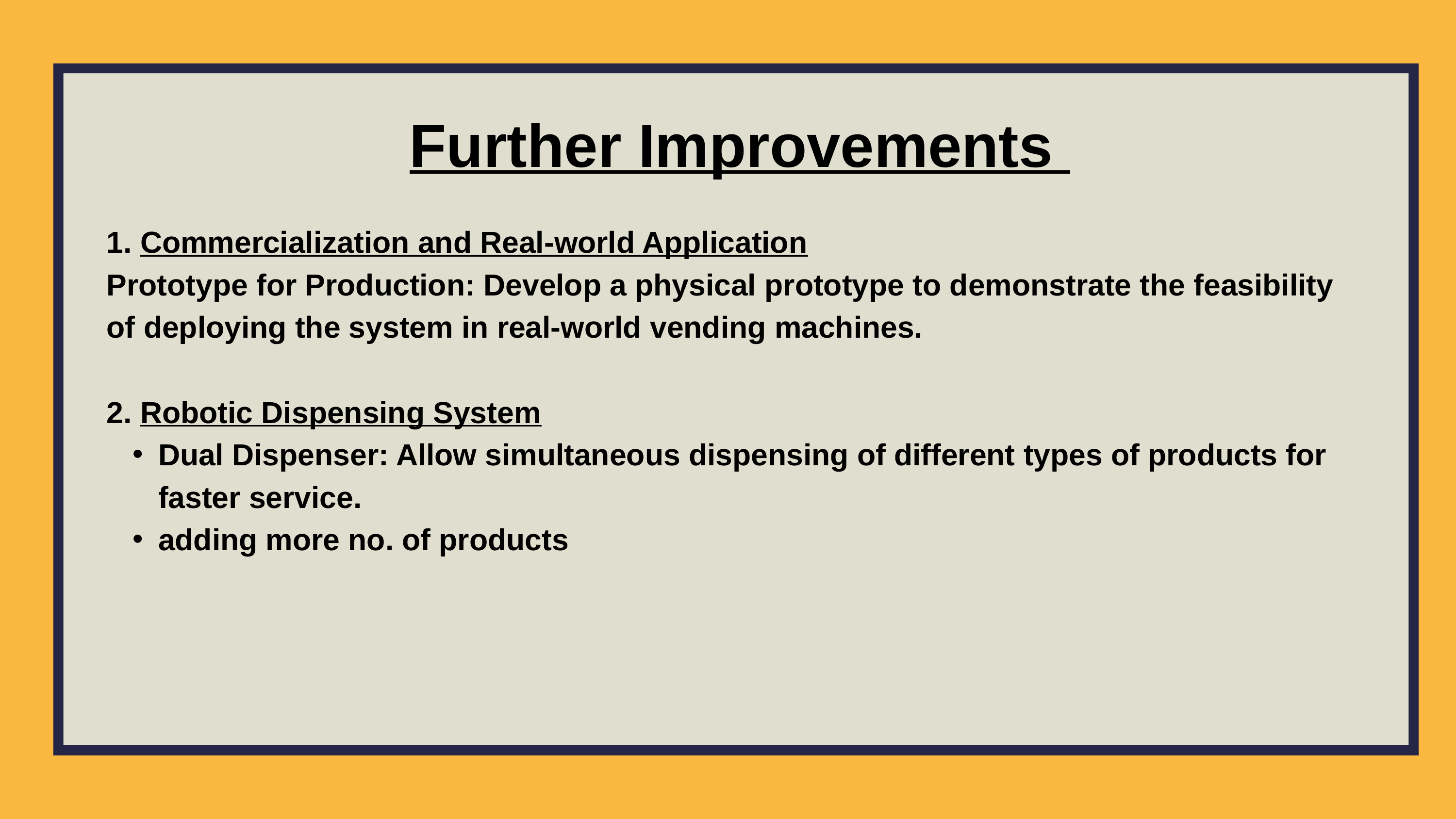

Further Improvements
1. Commercialization and Real-world Application
Prototype for Production: Develop a physical prototype to demonstrate the feasibility of deploying the system in real-world vending machines.

2. Robotic Dispensing System
Dual Dispenser: Allow simultaneous dispensing of different types of products for faster service.
adding more no. of products